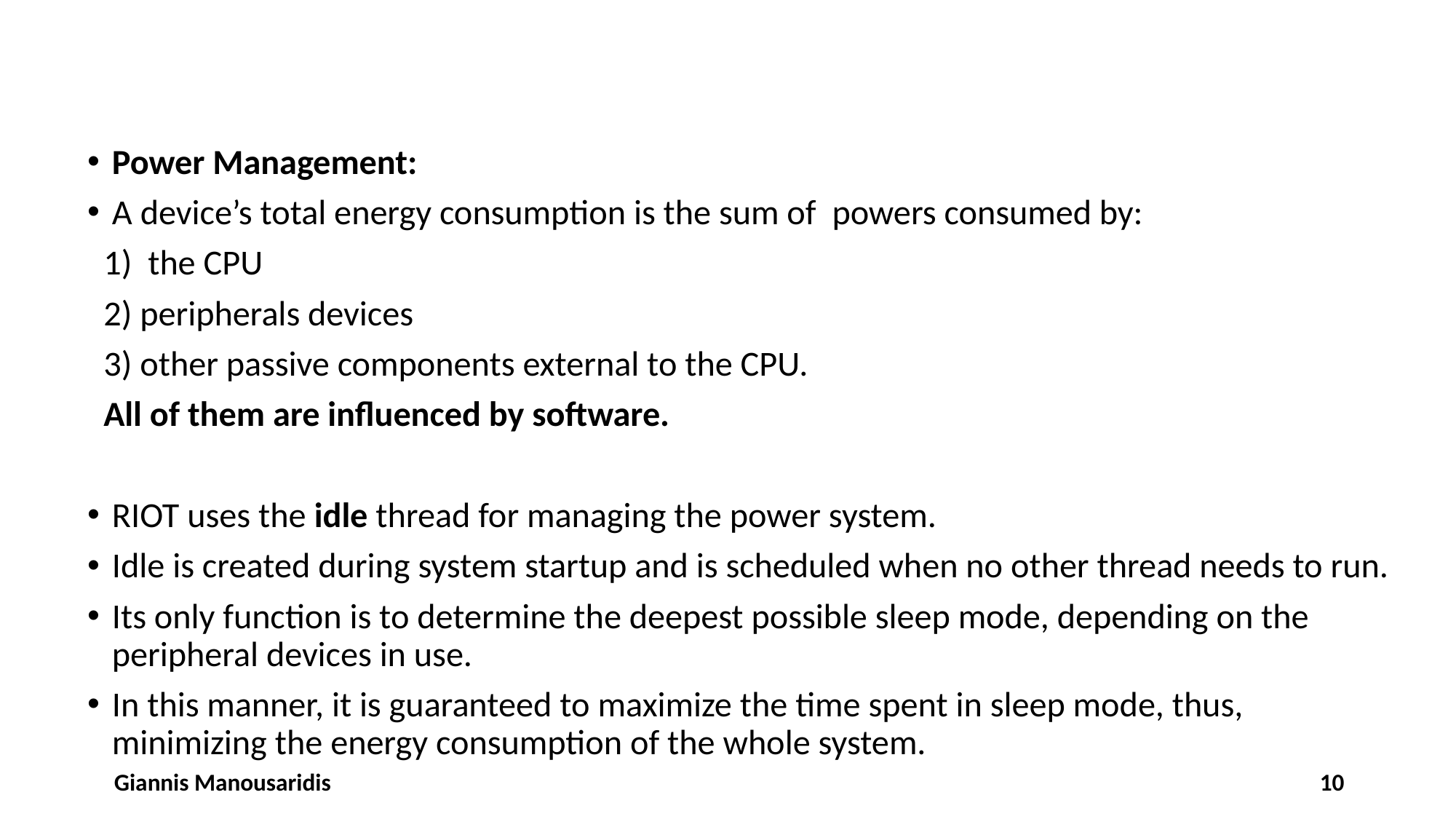

Power Management:
A device’s total energy consumption is the sum of  powers consumed by:
  1)  the CPU
  2) peripherals devices
  3) other passive components external to the CPU.
  All of them are influenced by software.

RIOT uses the idle thread for managing the power system.
Idle is created during system startup and is scheduled when no other thread needs to run.
Its only function is to determine the deepest possible sleep mode, depending on the peripheral devices in use.
In this manner, it is guaranteed to maximize the time spent in sleep mode, thus, minimizing the energy consumption of the whole system.
Giannis Manousaridis
10